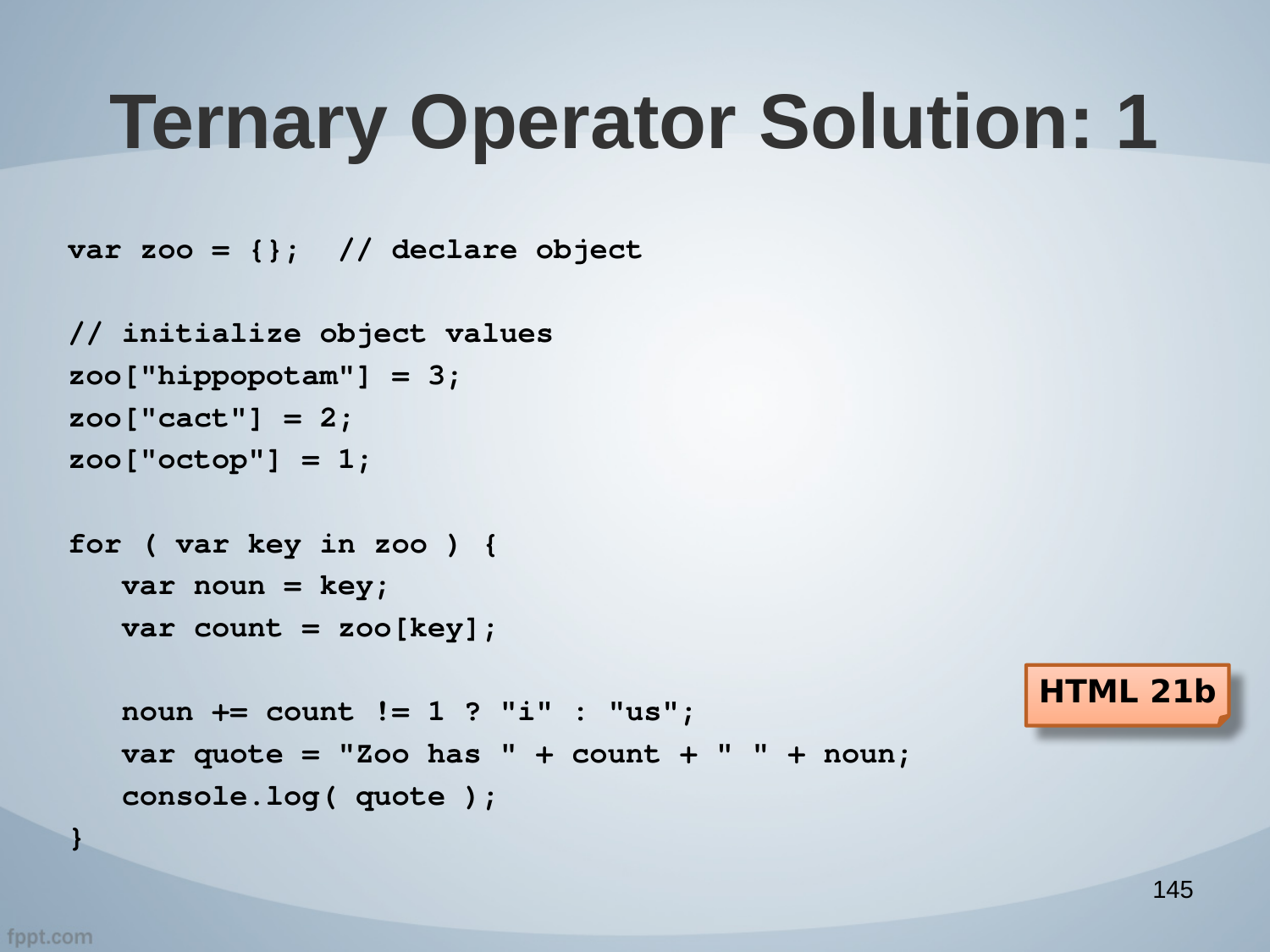

# Ternary Operator Solution: 1
var zoo = {};  // declare object

// initialize object values
zoo["hippopotam"] = 3;
zoo["cact"] = 2;
zoo["octop"] = 1;

for ( var key in zoo ) {
   var noun = key;
   var count = zoo[key];

   noun += count != 1 ? "i" : "us";
   var quote = "Zoo has " + count + " " + noun;
   console.log( quote );
}
HTML 21b
145